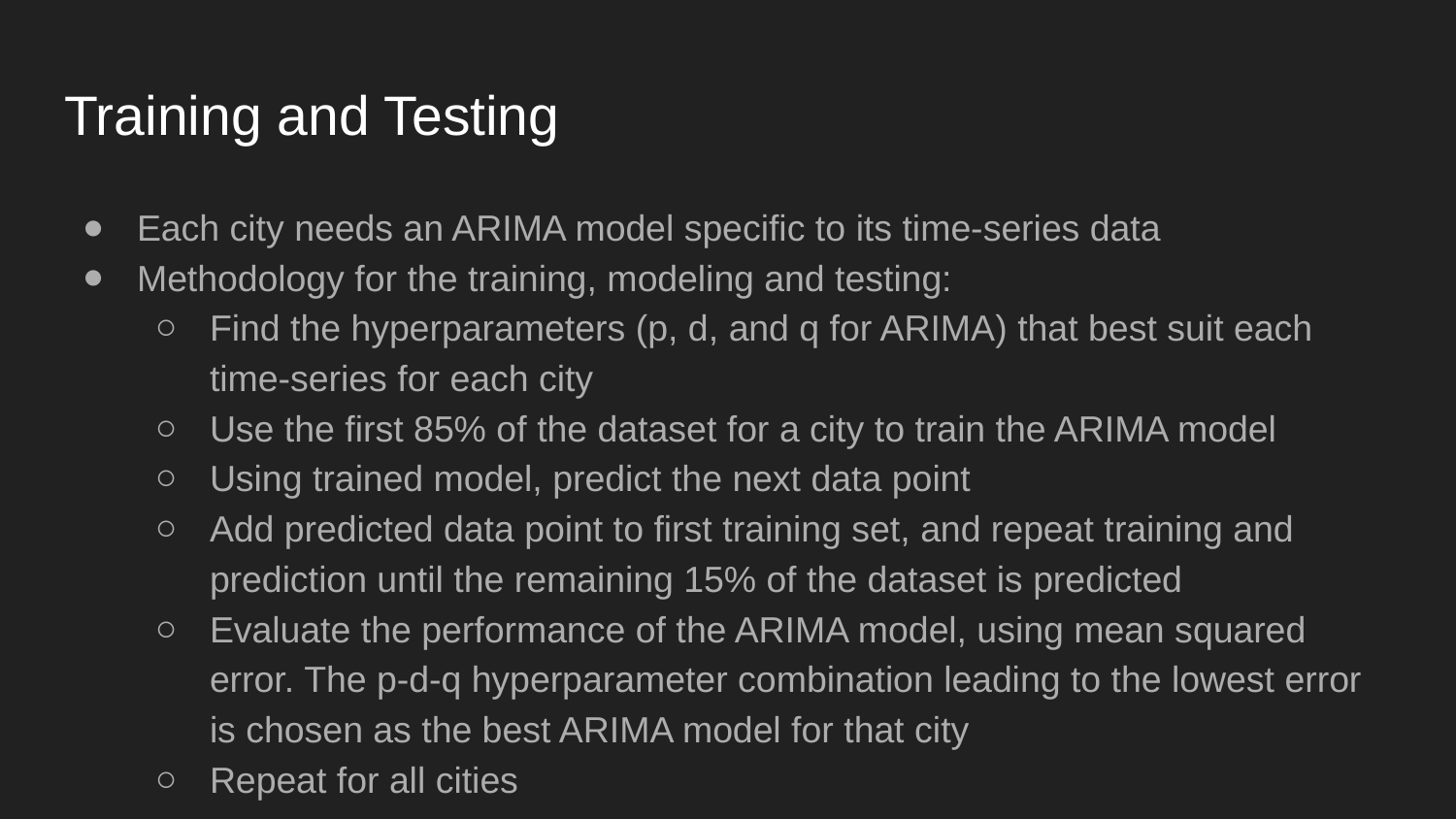

# Training and Testing
Each city needs an ARIMA model specific to its time-series data
Methodology for the training, modeling and testing:
Find the hyperparameters (p, d, and q for ARIMA) that best suit each time-series for each city
Use the first 85% of the dataset for a city to train the ARIMA model
Using trained model, predict the next data point
Add predicted data point to first training set, and repeat training and prediction until the remaining 15% of the dataset is predicted
Evaluate the performance of the ARIMA model, using mean squared error. The p-d-q hyperparameter combination leading to the lowest error is chosen as the best ARIMA model for that city
Repeat for all cities